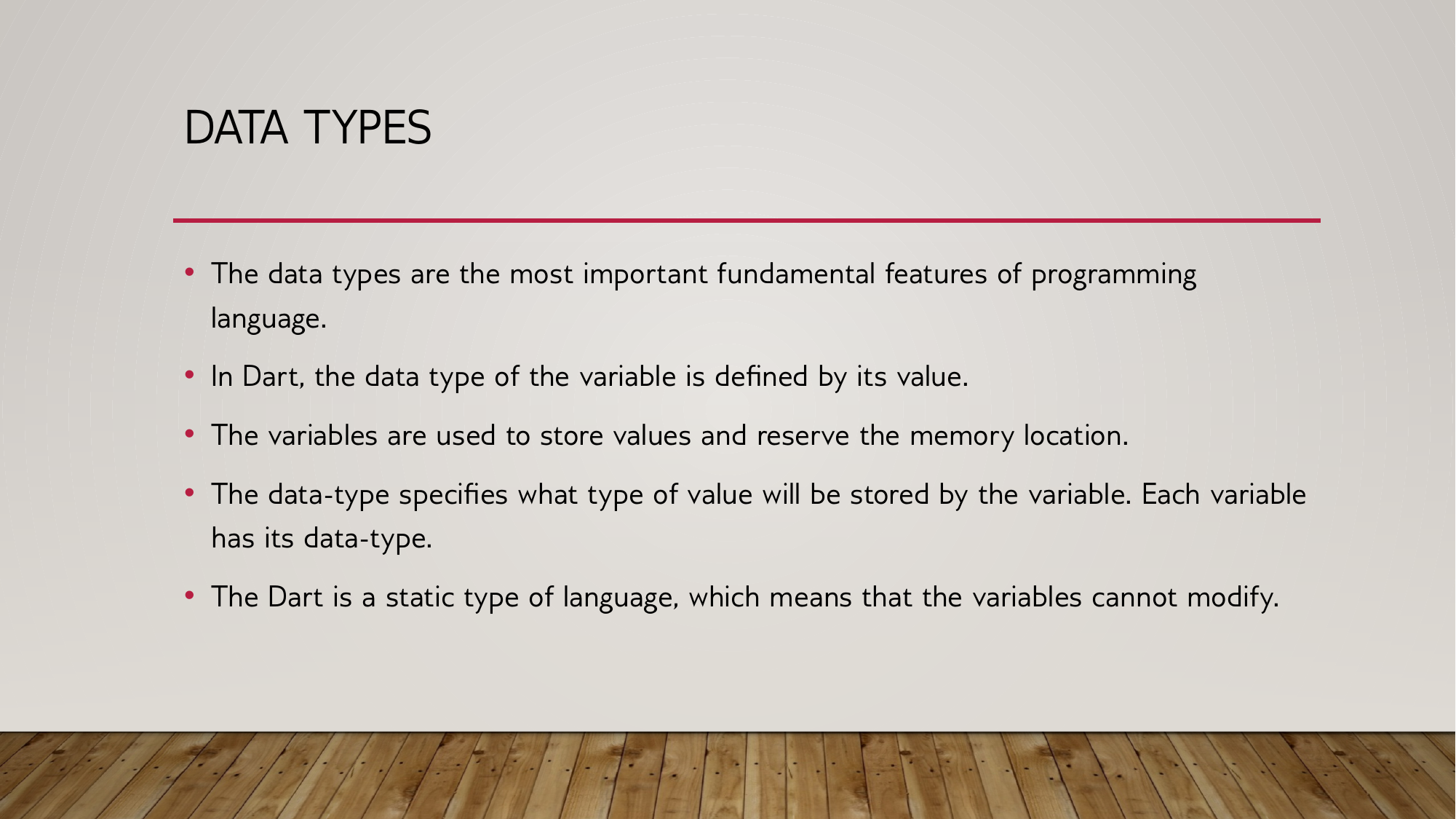

# Data Types
The data types are the most important fundamental features of programming language.
In Dart, the data type of the variable is defined by its value.
The variables are used to store values and reserve the memory location.
The data-type specifies what type of value will be stored by the variable. Each variable has its data-type.
The Dart is a static type of language, which means that the variables cannot modify.